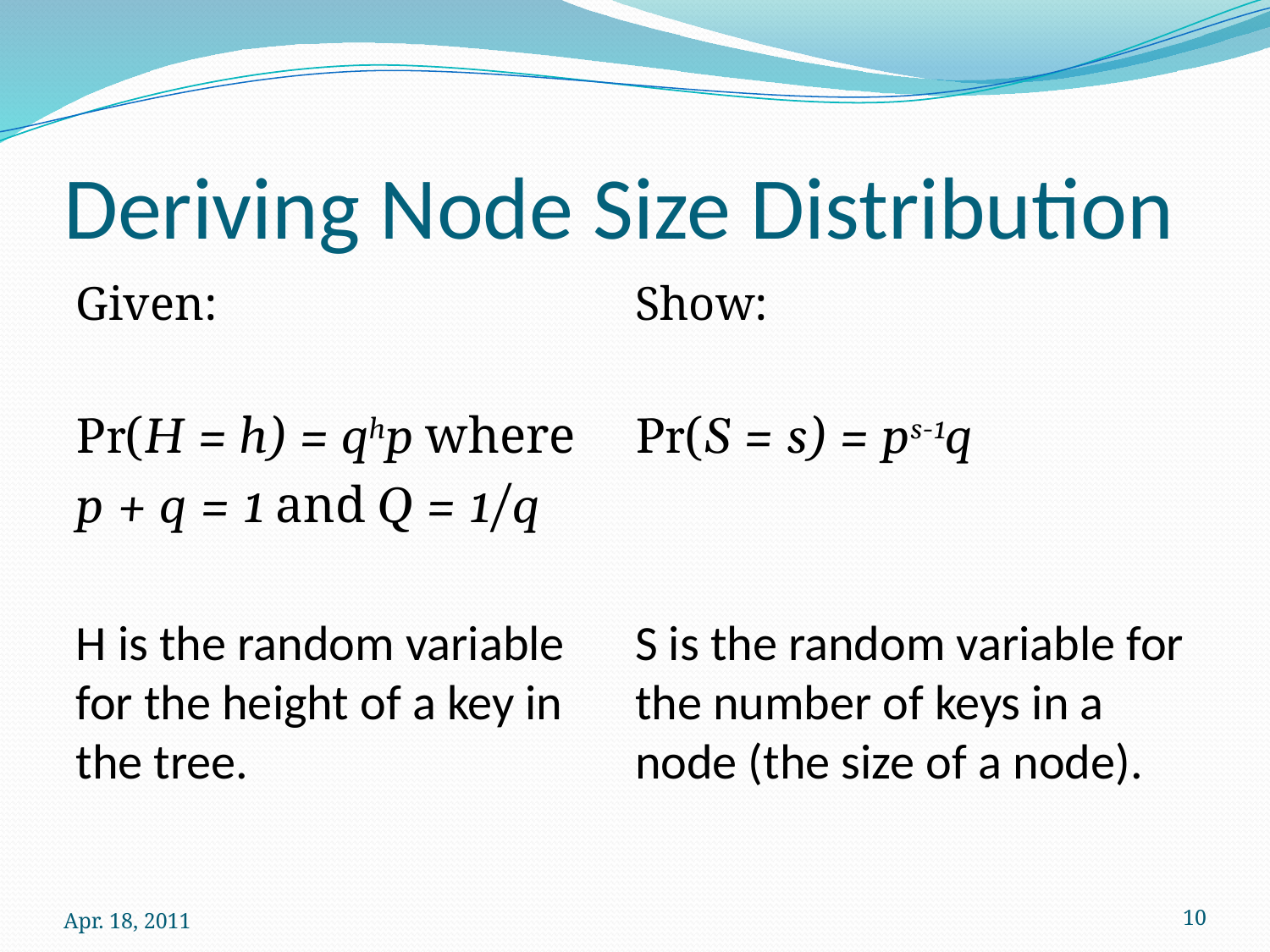

# Deriving Node Size Distribution
Given:

Pr(H = h) = qhp where
p + q = 1 and Q = 1/q

H is the random variable  for the height of a key in the tree.

Show:

Pr(S = s) = ps-1q

S is the random variable for the number of keys in a node (the size of a node).
Apr. 18, 2011
10